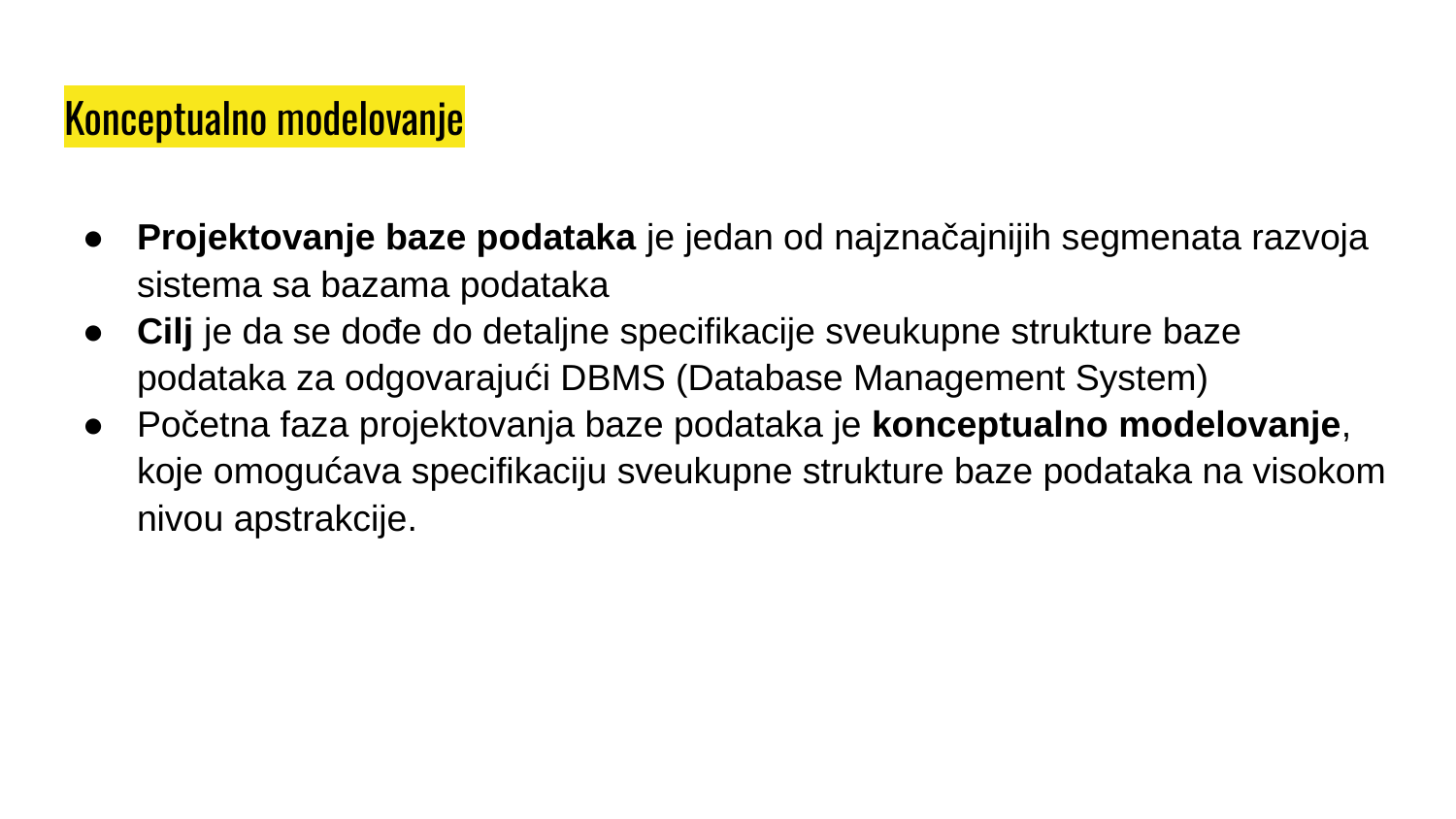

# Konceptualno modelovanje
Projektovanje baze podataka je jedan od najznačajnijih segmenata razvoja sistema sa bazama podataka
Cilj je da se dođe do detaljne specifikacije sveukupne strukture baze podataka za odgovarajući DBMS (Database Management System)
Početna faza projektovanja baze podataka je konceptualno modelovanje, koje omogućava specifikaciju sveukupne strukture baze podataka na visokom nivou apstrakcije.